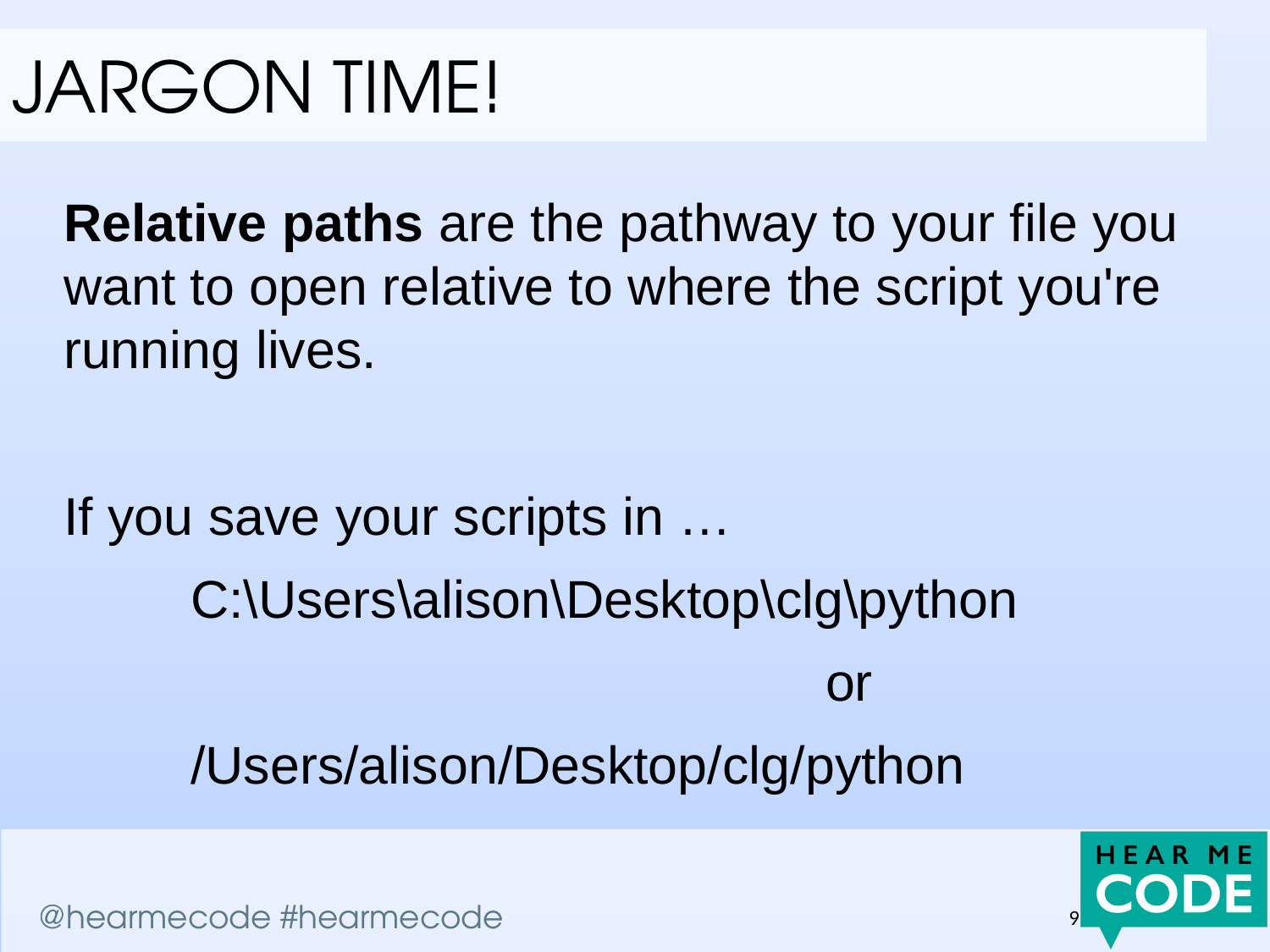

Jargon time!
Relative paths are the pathway to your file you want to open relative to where the script you're running lives.

If you save your scripts in …
	C:\Users\alison\Desktop\clg\python
						or
	/Users/alison/Desktop/clg/python
9